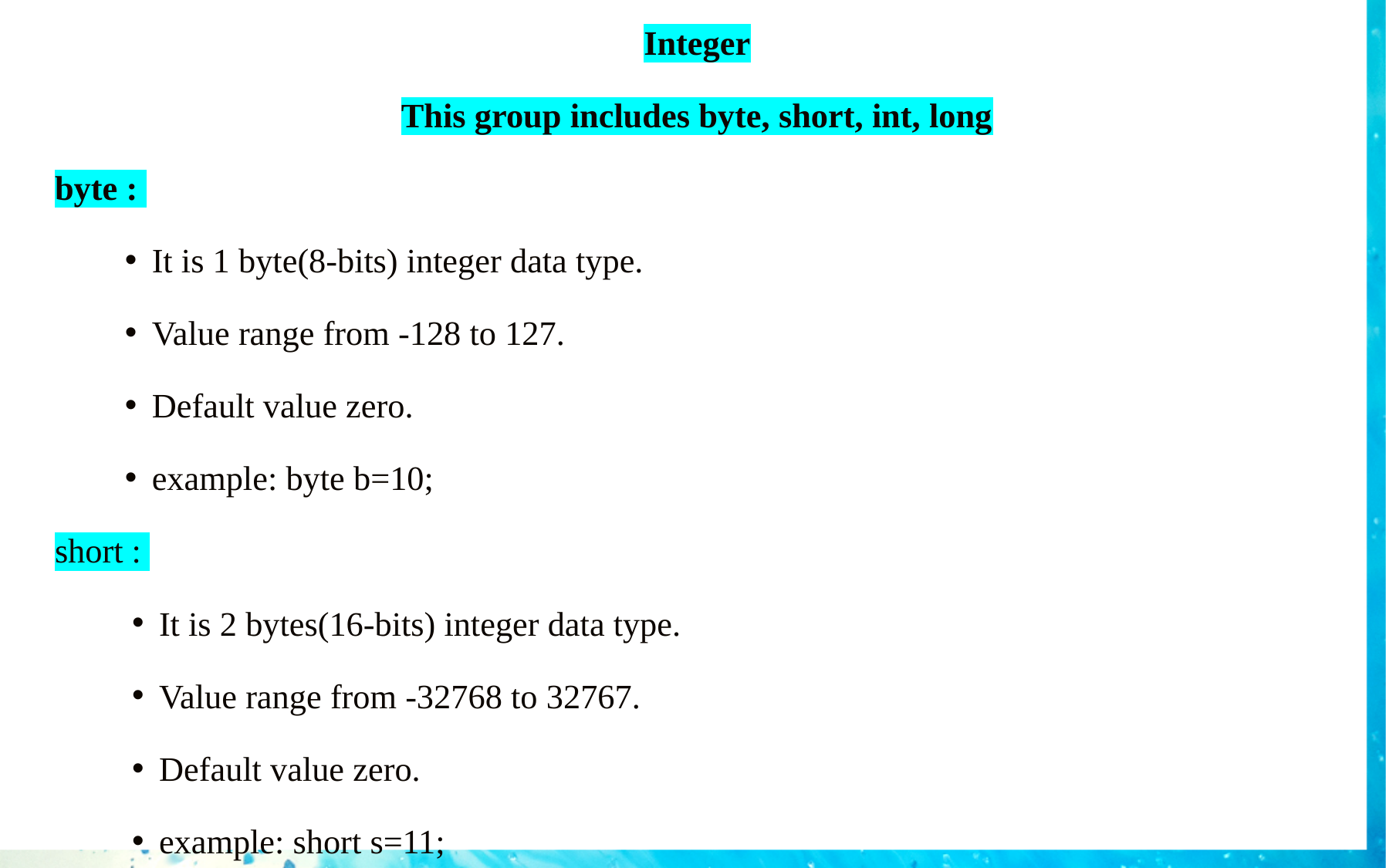

Integer
This group includes byte, short, int, long
byte :
It is 1 byte(8-bits) integer data type.
Value range from -128 to 127.
Default value zero.
example: byte b=10;
short :
It is 2 bytes(16-bits) integer data type.
Value range from -32768 to 32767.
Default value zero.
example: short s=11;